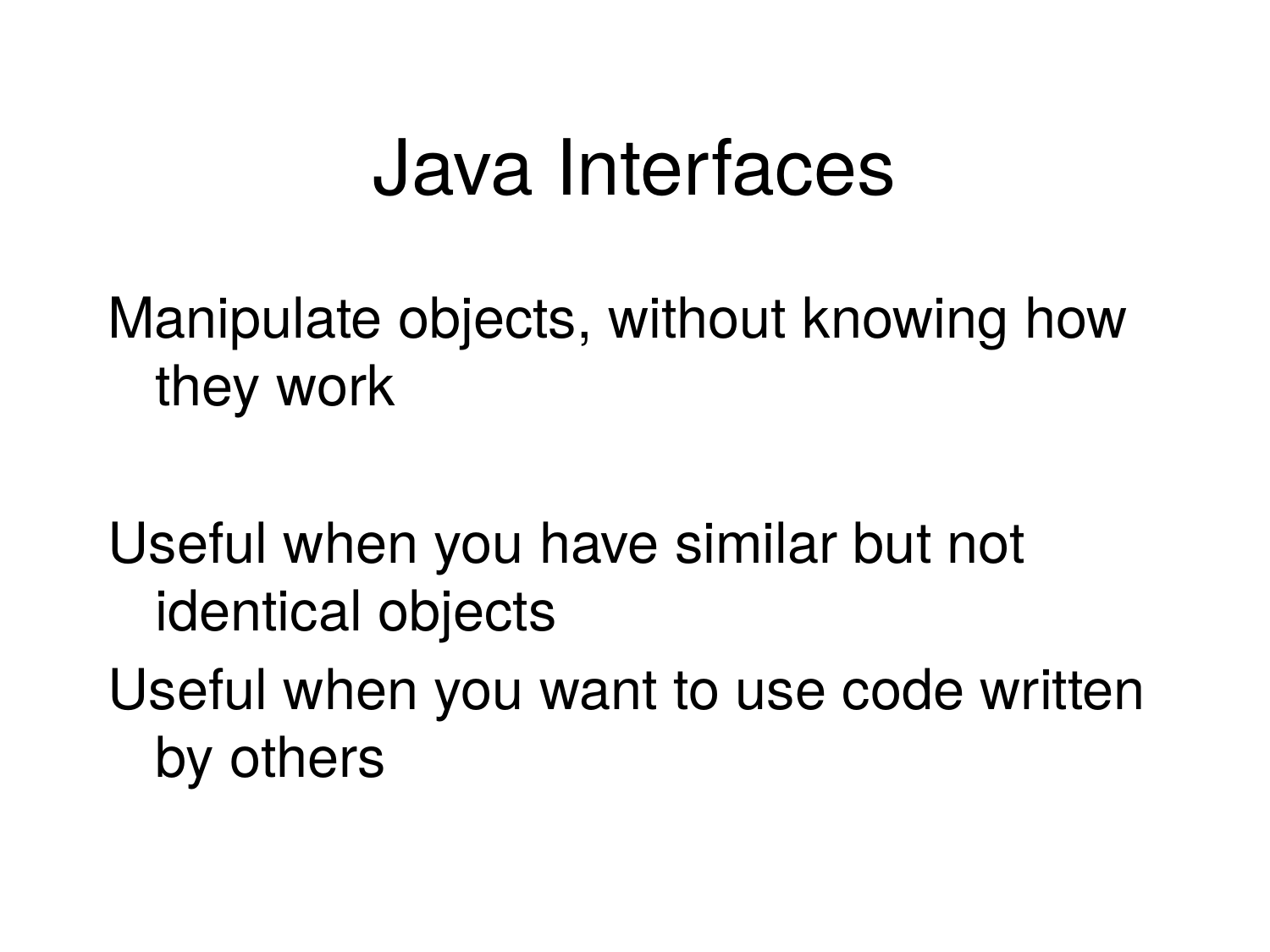

# Java Interfaces
Manipulate objects, without knowing how they work

Useful when you have similar but not identical objects
Useful when you want to use code written by others